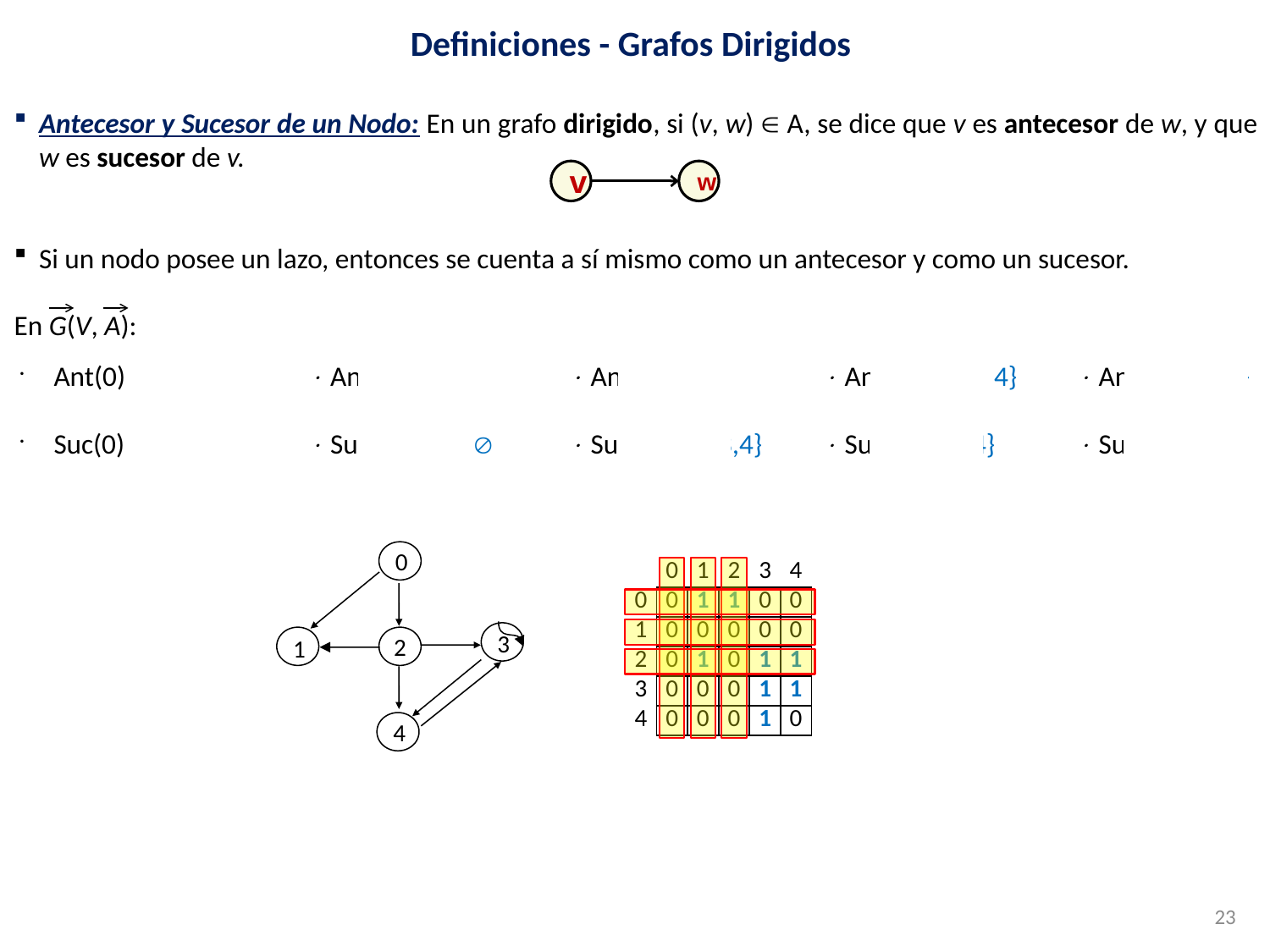

# Definiciones - Grafos Dirigidos
Antecesor y Sucesor de un Nodo: En un grafo dirigido, si (v, w) ∈ A, se dice que v es antecesor de w, y que w es sucesor de v.

Si un nodo posee un lazo, entonces se cuenta a sí mismo como un antecesor y como un sucesor.

En G(V, A):

Ant(0) = {} = ∅	⋅ Ant(1) = {0,2}	 ⋅ Ant(2) = {0}	 ⋅ Ant(3) = {2,3,4}	 ⋅ Ant(4) = {2,3}

Suc(0) = {1,2}	⋅ Suc(1) = {} = ∅ 	 ⋅ Suc(2) = {1,3,4}	 ⋅ Suc(3) = {3,4}	 ⋅ Suc(4) = {3}

v
w

0

3

2

1

4

|  | 0 | 1 | 2 | 3 | 4 |
| --- | --- | --- | --- | --- | --- |
| 0 | 0 | 1 | 1 | 0 | 0 |
| 1 | 0 | 0 | 0 | 0 | 0 |
| 2 | 0 | 1 | 0 | 1 | 1 |
| 3 | 0 | 0 | 0 | 1 | 1 |
| 4 | 0 | 0 | 0 | 1 | 0 |

23